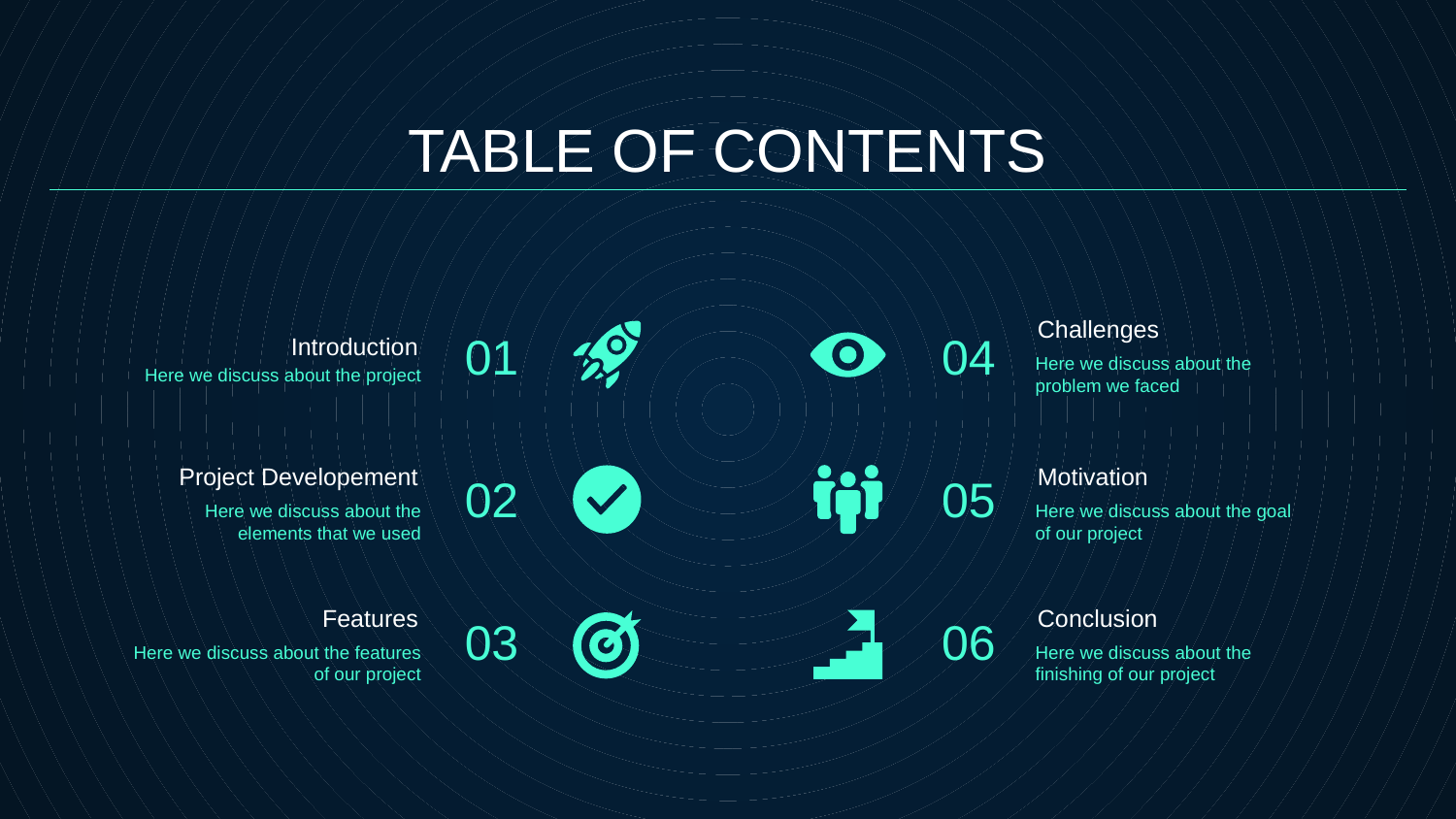

# TABLE OF CONTENTS
01
04
Challenges

Introduction

Here we discuss about the problem we faced
Here we discuss about the project
02
05
Project Developement
Motivation

Here we discuss about the elements that we used
Here we discuss about the goal of our project
03
06
Features
Conclusion

Here we discuss about the features of our project
Here we discuss about the finishing of our project